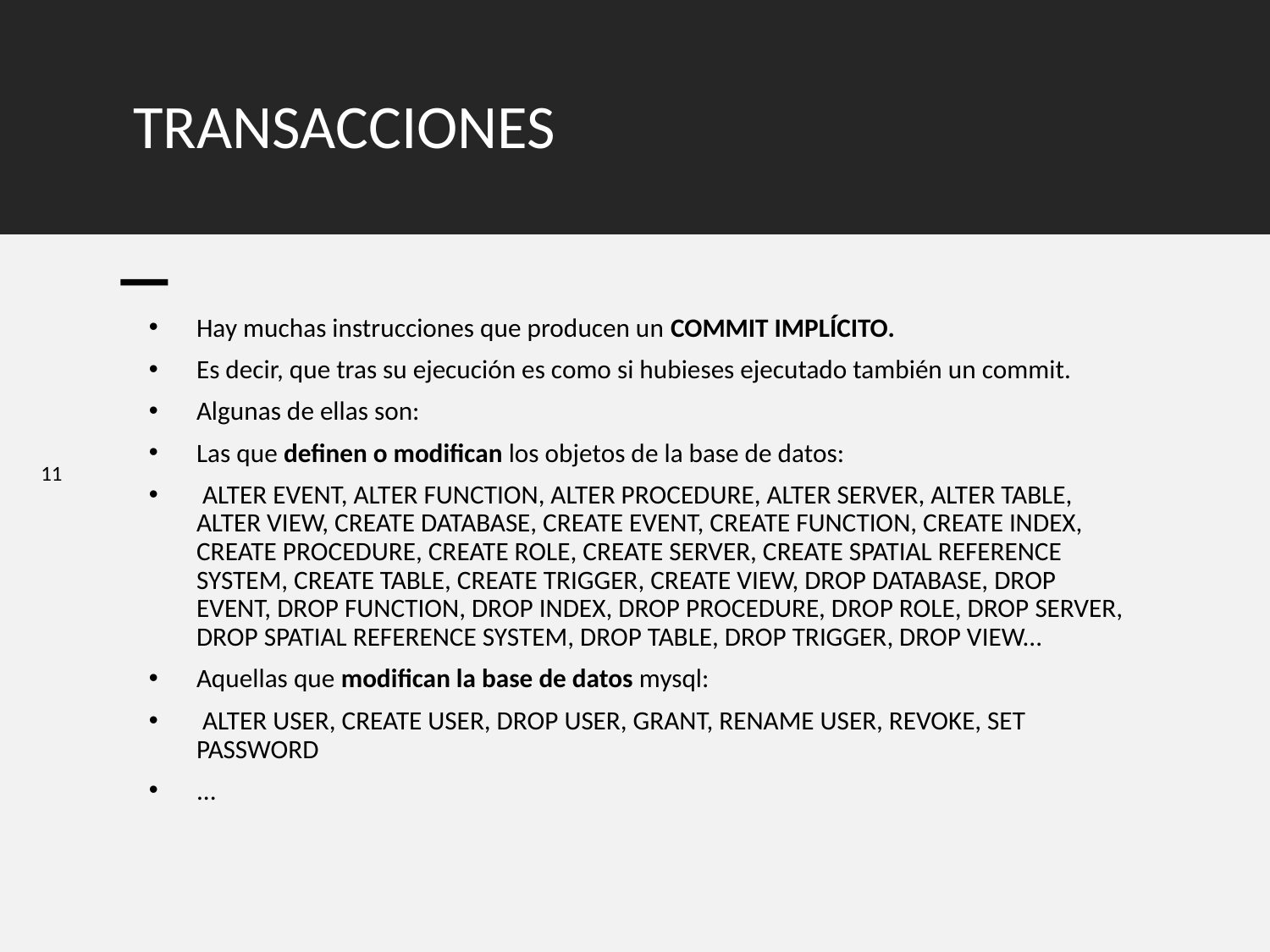

# TRANSACCIONES

Hay muchas instrucciones que producen un COMMIT IMPLÍCITO.
Es decir, que tras su ejecución es como si hubieses ejecutado también un commit.
Algunas de ellas son:
Las que definen o modifican los objetos de la base de datos:
 ALTER EVENT, ALTER FUNCTION, ALTER PROCEDURE, ALTER SERVER, ALTER TABLE, ALTER VIEW, CREATE DATABASE, CREATE EVENT, CREATE FUNCTION, CREATE INDEX, CREATE PROCEDURE, CREATE ROLE, CREATE SERVER, CREATE SPATIAL REFERENCE SYSTEM, CREATE TABLE, CREATE TRIGGER, CREATE VIEW, DROP DATABASE, DROP EVENT, DROP FUNCTION, DROP INDEX, DROP PROCEDURE, DROP ROLE, DROP SERVER, DROP SPATIAL REFERENCE SYSTEM, DROP TABLE, DROP TRIGGER, DROP VIEW...
Aquellas que modifican la base de datos mysql:
 ALTER USER, CREATE USER, DROP USER, GRANT, RENAME USER, REVOKE, SET PASSWORD
...
11